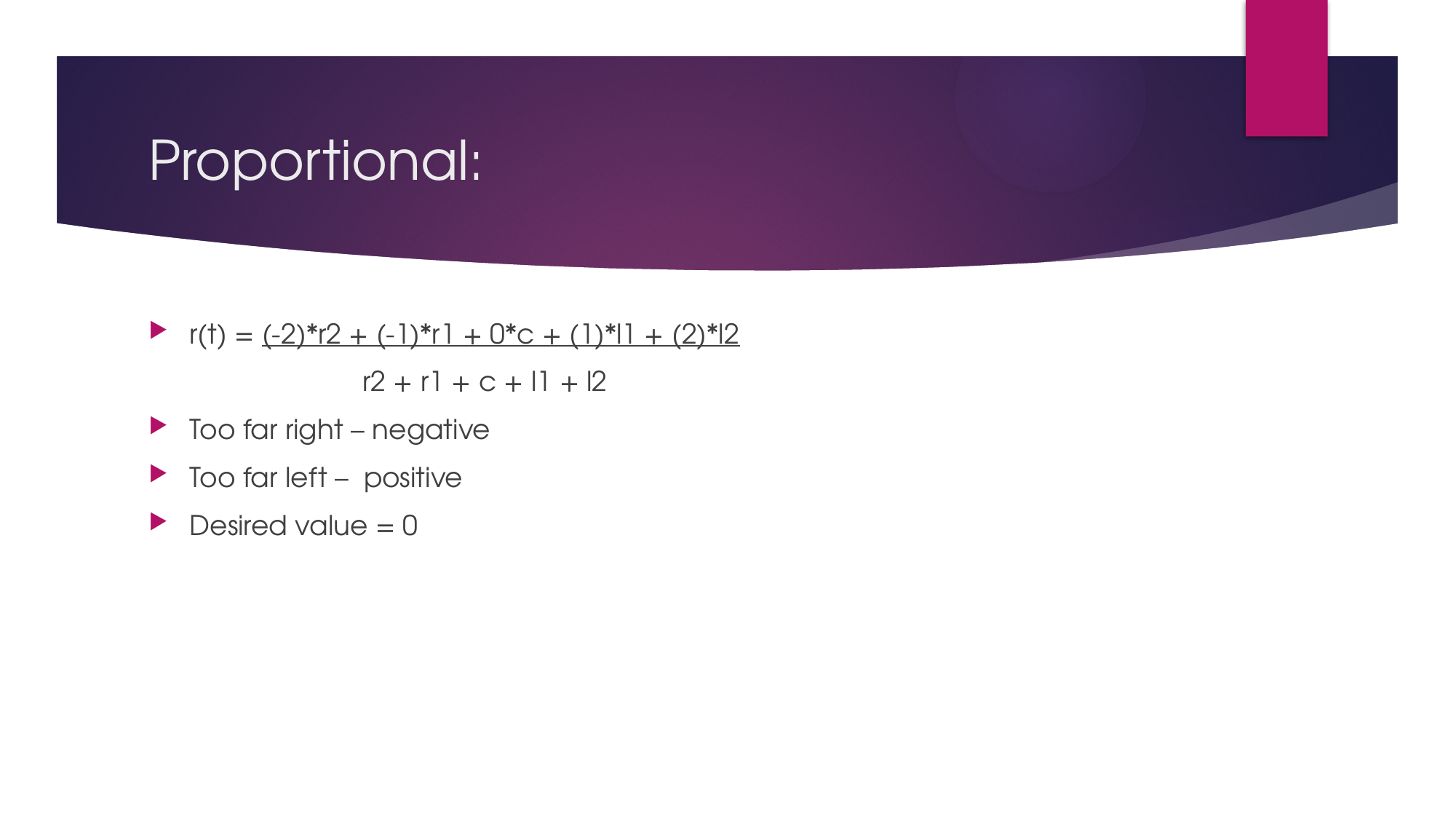

# Proportional:
r(t) = (-2)*r2 + (-1)*r1 + 0*c + (1)*l1 + (2)*l2
                            r2 + r1 + c + l1 + l2
Too far right – negative
Too far left –  positive
Desired value = 0